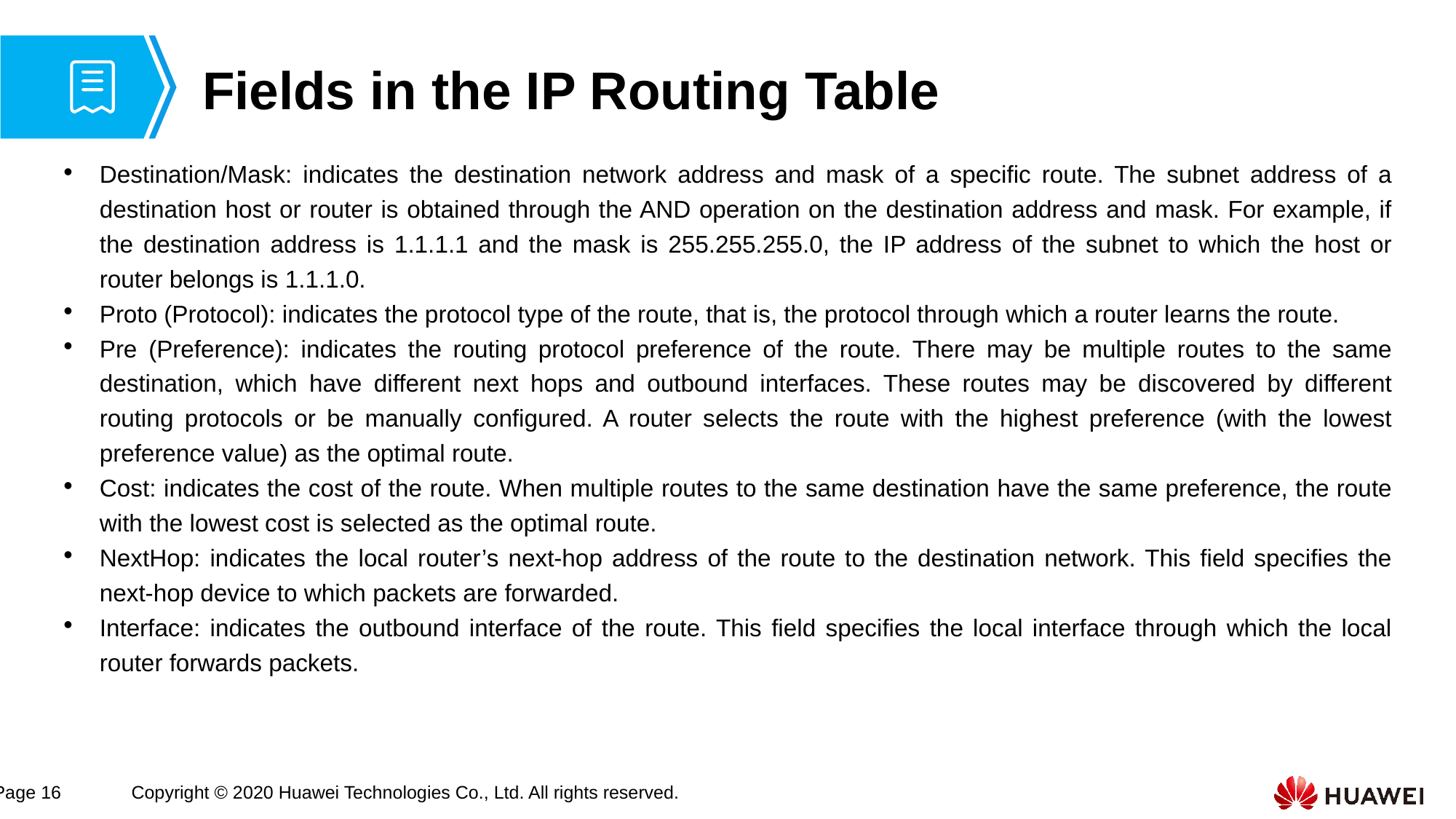

# Fields in the IP Routing Table
Destination/Mask: indicates the destination network address and mask of a specific route. The subnet address of a destination host or router is obtained through the AND operation on the destination address and mask. For example, if the destination address is 1.1.1.1 and the mask is 255.255.255.0, the IP address of the subnet to which the host or router belongs is 1.1.1.0.
Proto (Protocol): indicates the protocol type of the route, that is, the protocol through which a router learns the route.
Pre (Preference): indicates the routing protocol preference of the route. There may be multiple routes to the same destination, which have different next hops and outbound interfaces. These routes may be discovered by different routing protocols or be manually configured. A router selects the route with the highest preference (with the lowest preference value) as the optimal route.
Cost: indicates the cost of the route. When multiple routes to the same destination have the same preference, the route with the lowest cost is selected as the optimal route.
NextHop: indicates the local router’s next-hop address of the route to the destination network. This field specifies the next-hop device to which packets are forwarded.
Interface: indicates the outbound interface of the route. This field specifies the local interface through which the local router forwards packets.